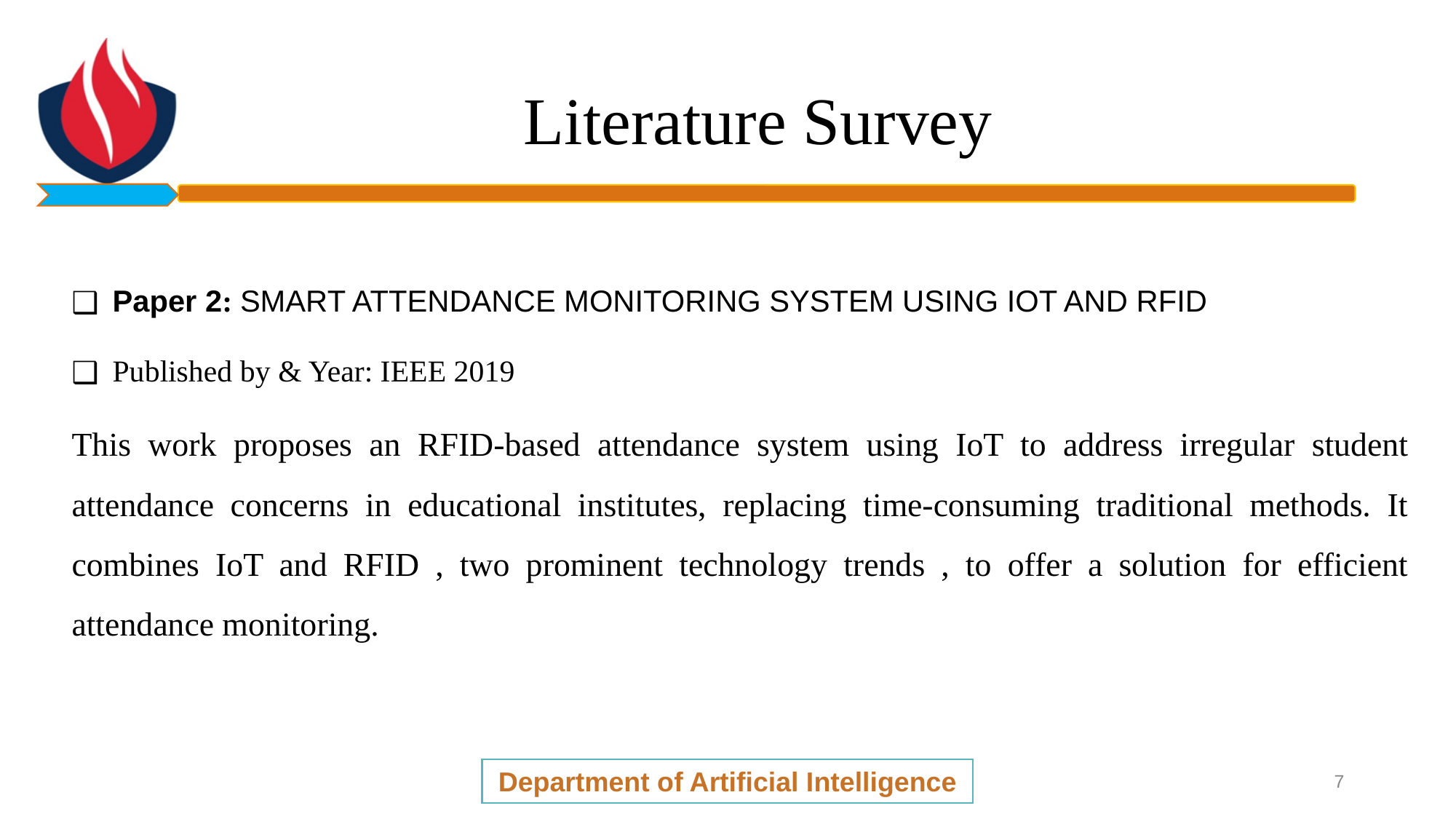

# Literature Survey
Paper 2: SMART ATTENDANCE MONITORING SYSTEM USING IOT AND RFID
Published by & Year: IEEE 2019
This work proposes an RFID-based attendance system using IoT to address irregular student attendance concerns in educational institutes, replacing time-consuming traditional methods. It combines IoT and RFID , two prominent technology trends , to offer a solution for efficient attendance monitoring.
Department of Artificial Intelligence
7